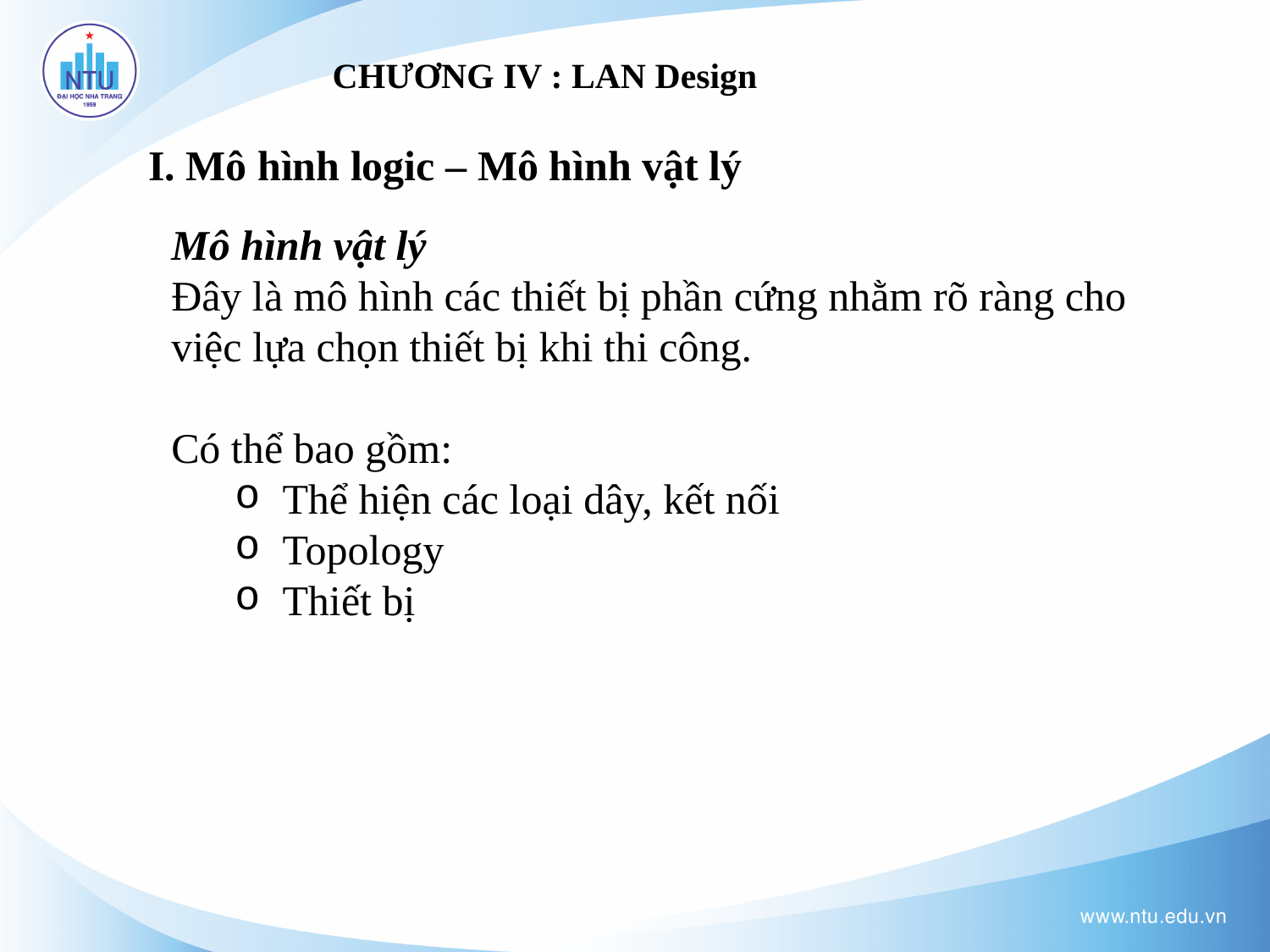

# CHƯƠNG IV : LAN Design
I. Mô hình logic – Mô hình vật lý
Mô hình vật lý
Đây là mô hình các thiết bị phần cứng nhằm rõ ràng cho việc lựa chọn thiết bị khi thi công.

Có thể bao gồm:
Thể hiện các loại dây, kết nối
Topology
Thiết bị